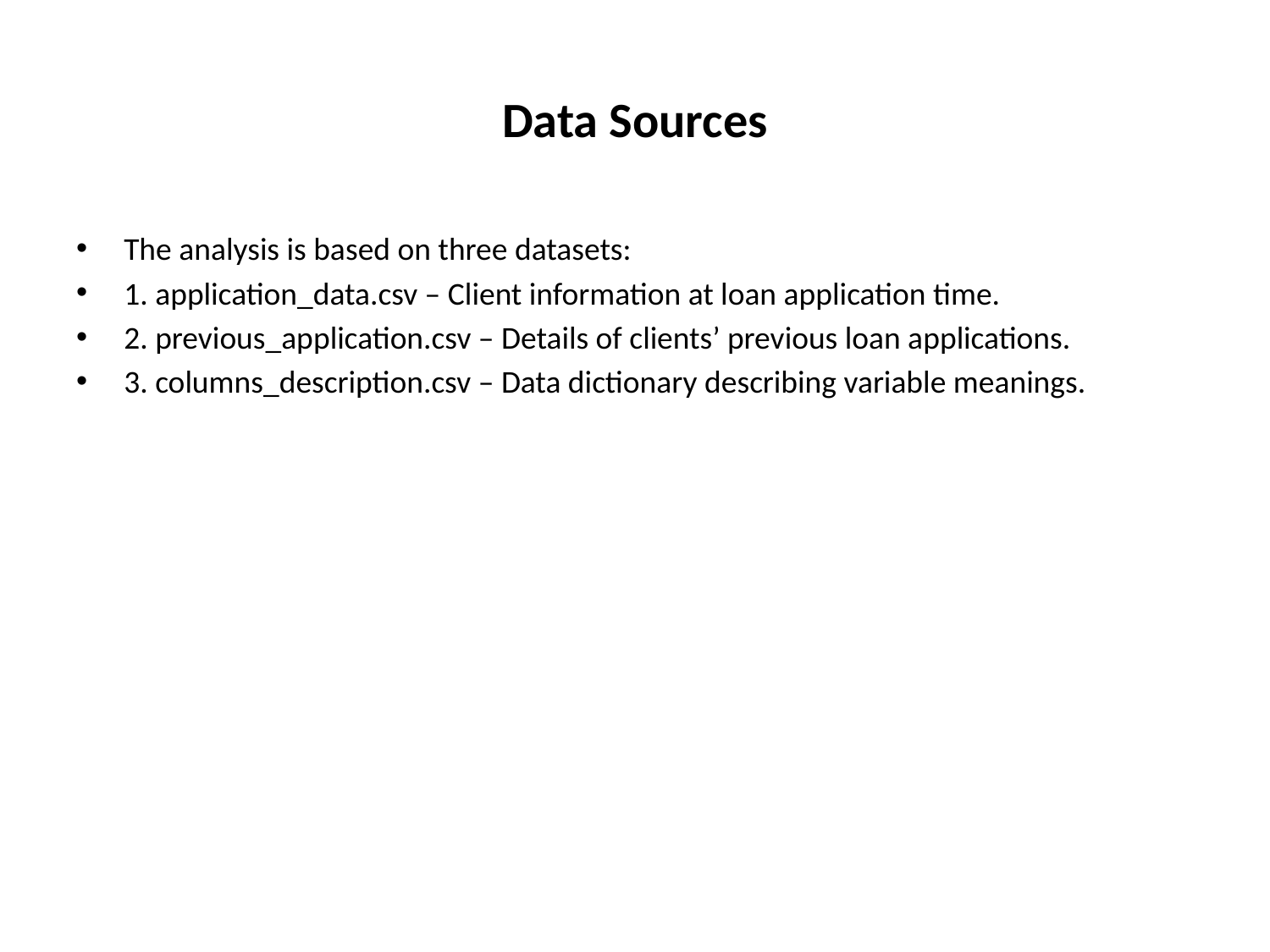

# Data Sources
The analysis is based on three datasets:
1. application_data.csv – Client information at loan application time.
2. previous_application.csv – Details of clients’ previous loan applications.
3. columns_description.csv – Data dictionary describing variable meanings.